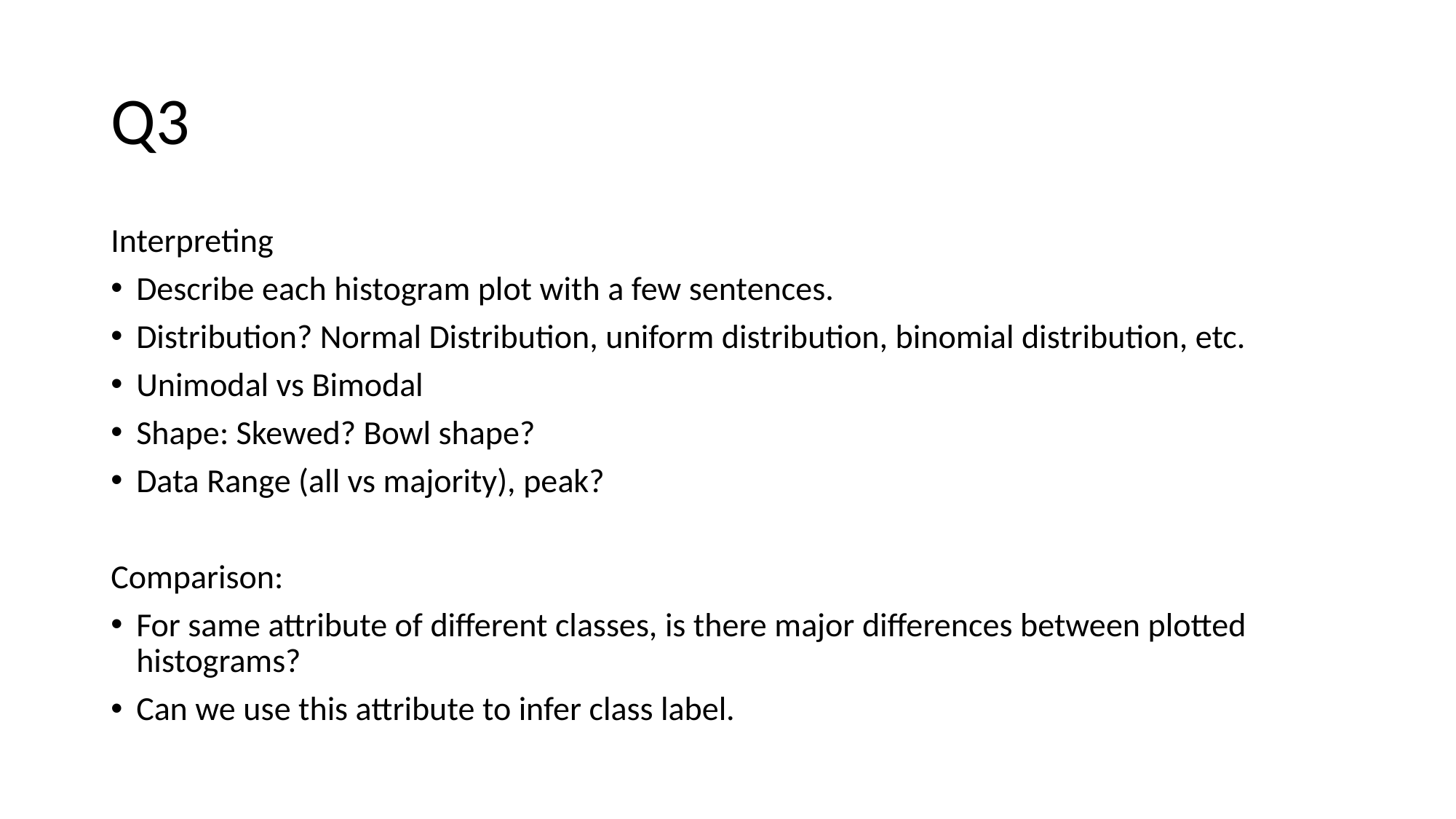

# Q3
Interpreting
Describe each histogram plot with a few sentences.
Distribution? Normal Distribution, uniform distribution, binomial distribution, etc.
Unimodal vs Bimodal
Shape: Skewed? Bowl shape?
Data Range (all vs majority), peak?

Comparison:
For same attribute of different classes, is there major differences between plotted histograms?
Can we use this attribute to infer class label.